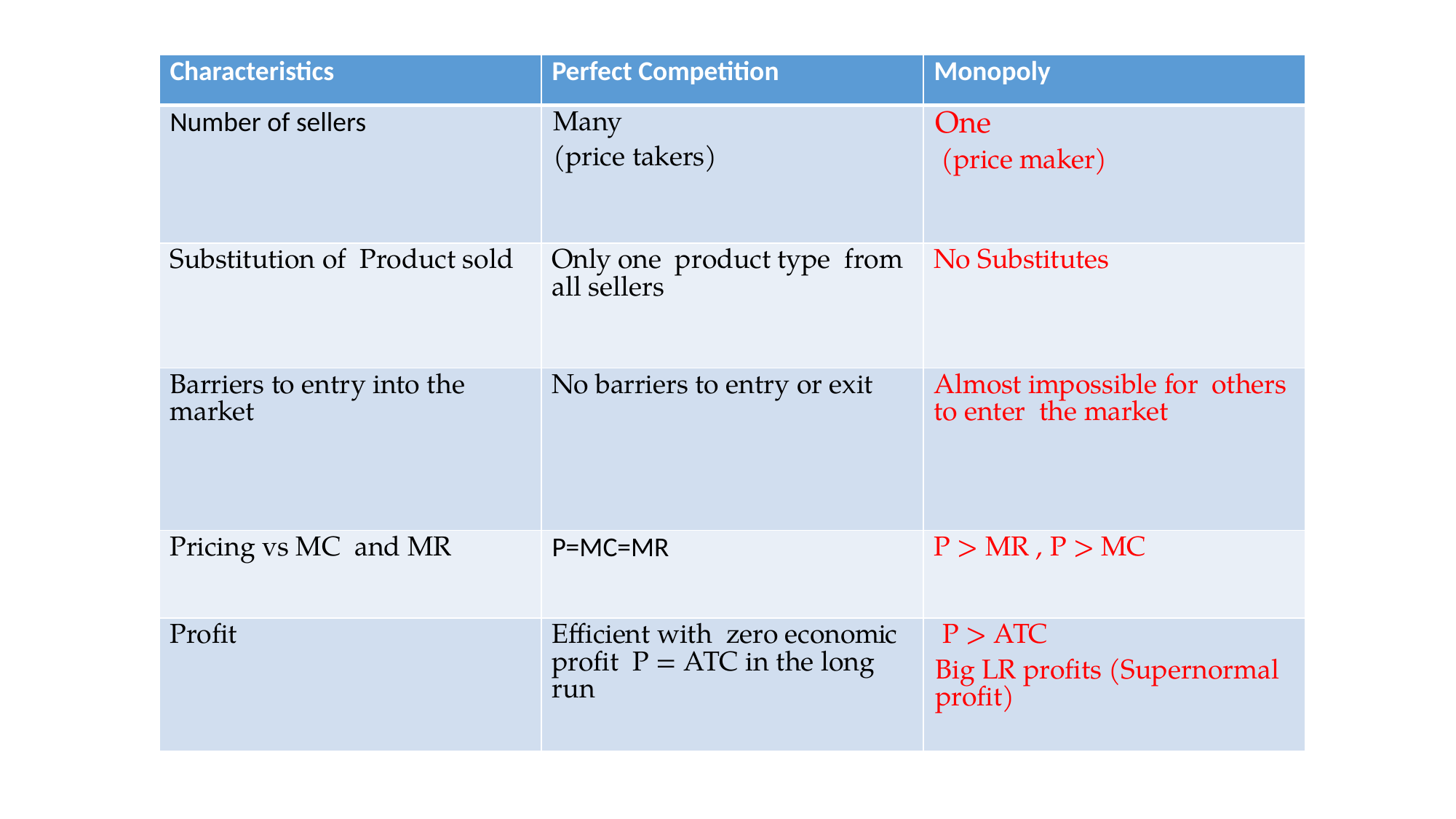

| Characteristics | Perfect Competition | Monopoly |
| --- | --- | --- |
| Number of sellers | Many (price takers) | One (price maker) |
| Substitution of Product sold | Only one product type from all sellers | No Substitutes |
| Barriers to entry into the market | No barriers to entry or exit | Almost impossible for others to enter the market |
| Pricing vs MC and MR | P=MC=MR | P > MR , P > MC |
| Profit | Efficient with zero economic profit P = ATC in the long run | P > ATC Big LR profits (Supernormal profit) |